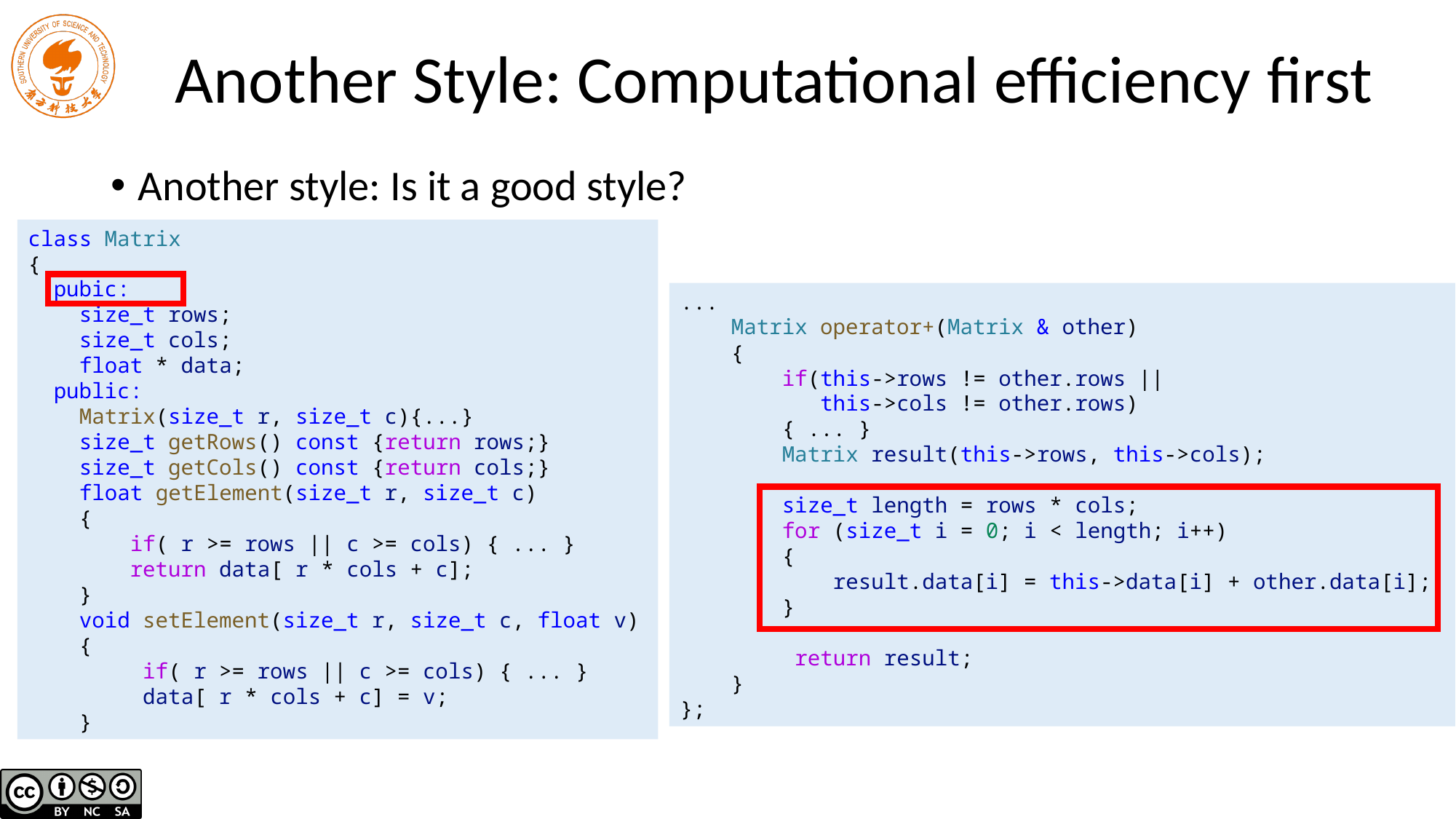

# Another Style: Computational efficiency first
Another style: Is it a good style?
class Matrix
{
  pubic:
    size_t rows;
    size_t cols;
    float * data;
  public:
    Matrix(size_t r, size_t c){...}
    size_t getRows() const {return rows;}
    size_t getCols() const {return cols;}
    float getElement(size_t r, size_t c)
    {
        if( r >= rows || c >= cols) { ... }
        return data[ r * cols + c];
    }
    void setElement(size_t r, size_t c, float v)
    {
         if( r >= rows || c >= cols) { ... }
         data[ r * cols + c] = v;
    }

...
    Matrix operator+(Matrix & other)
    {
        if(this->rows != other.rows ||
           this->cols != other.rows)
        { ... }
        Matrix result(this->rows, this->cols);

        size_t length = rows * cols;
        for (size_t i = 0; i < length; i++)
        {
            result.data[i] = this->data[i] + other.data[i];
        }
         return result;
    }
};